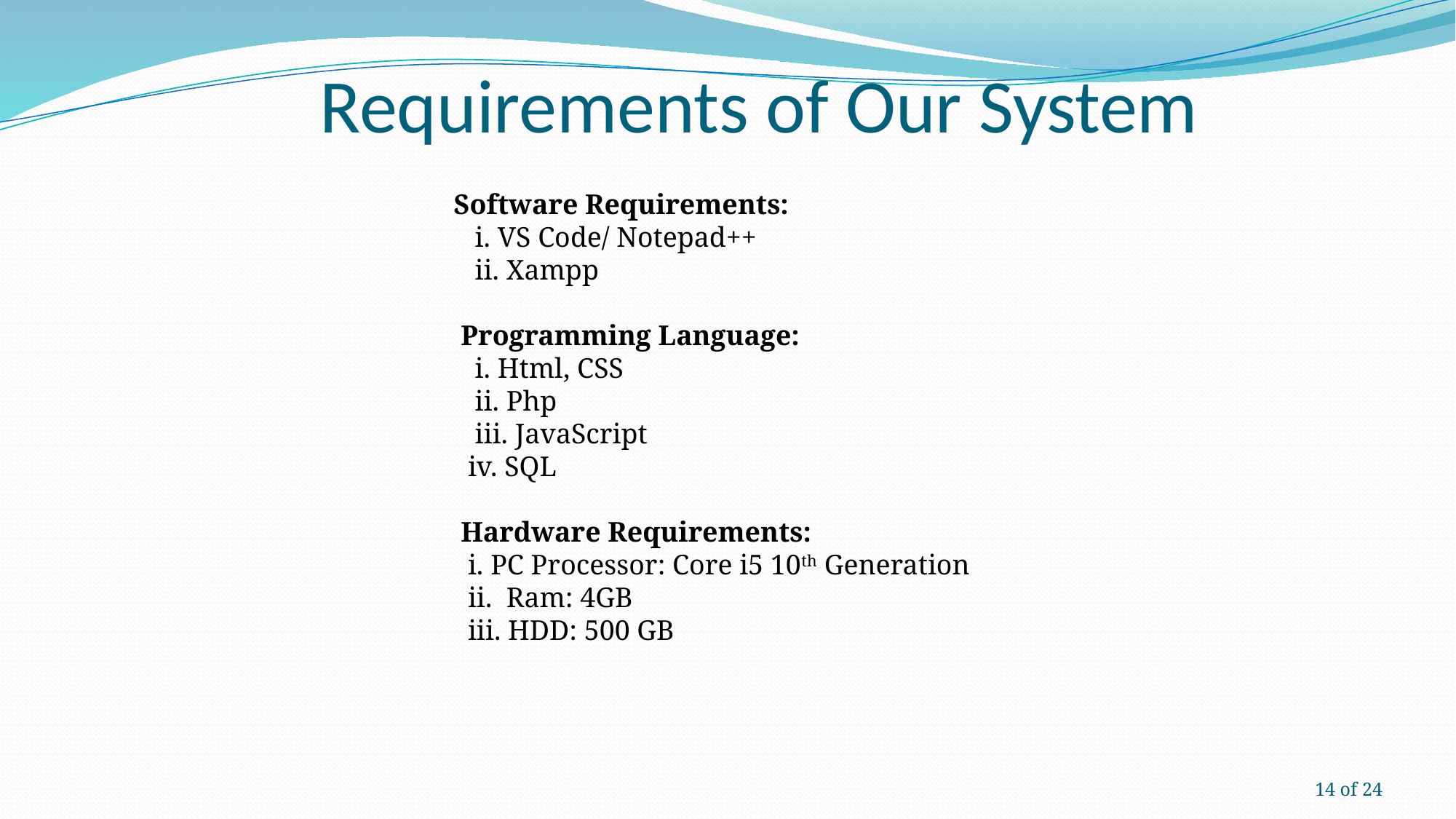

# Requirements of Our System
               Software Requirements:
                  i. VS Code/ Notepad++
                  ii. Xampp

                Programming Language:
                  i. Html, CSS
                  ii. Php
                  iii. JavaScript
                 iv. SQL

                Hardware Requirements:
                 i. PC Processor: Core i5 10th Generation
                 ii.  Ram: 4GB
                 iii. HDD: 500 GB

14 of 24